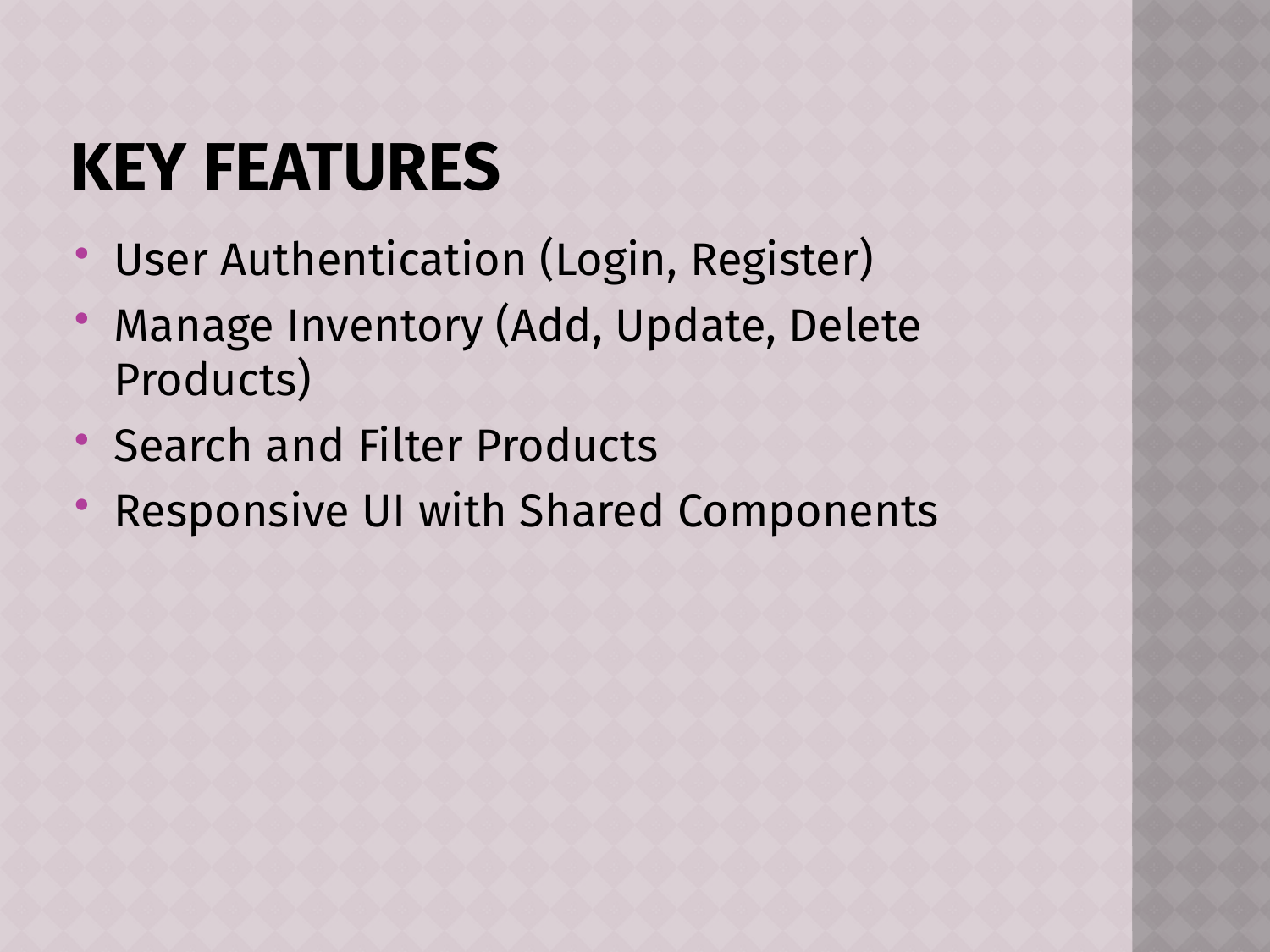

# Key Features
User Authentication (Login, Register)
Manage Inventory (Add, Update, Delete Products)
Search and Filter Products
Responsive UI with Shared Components